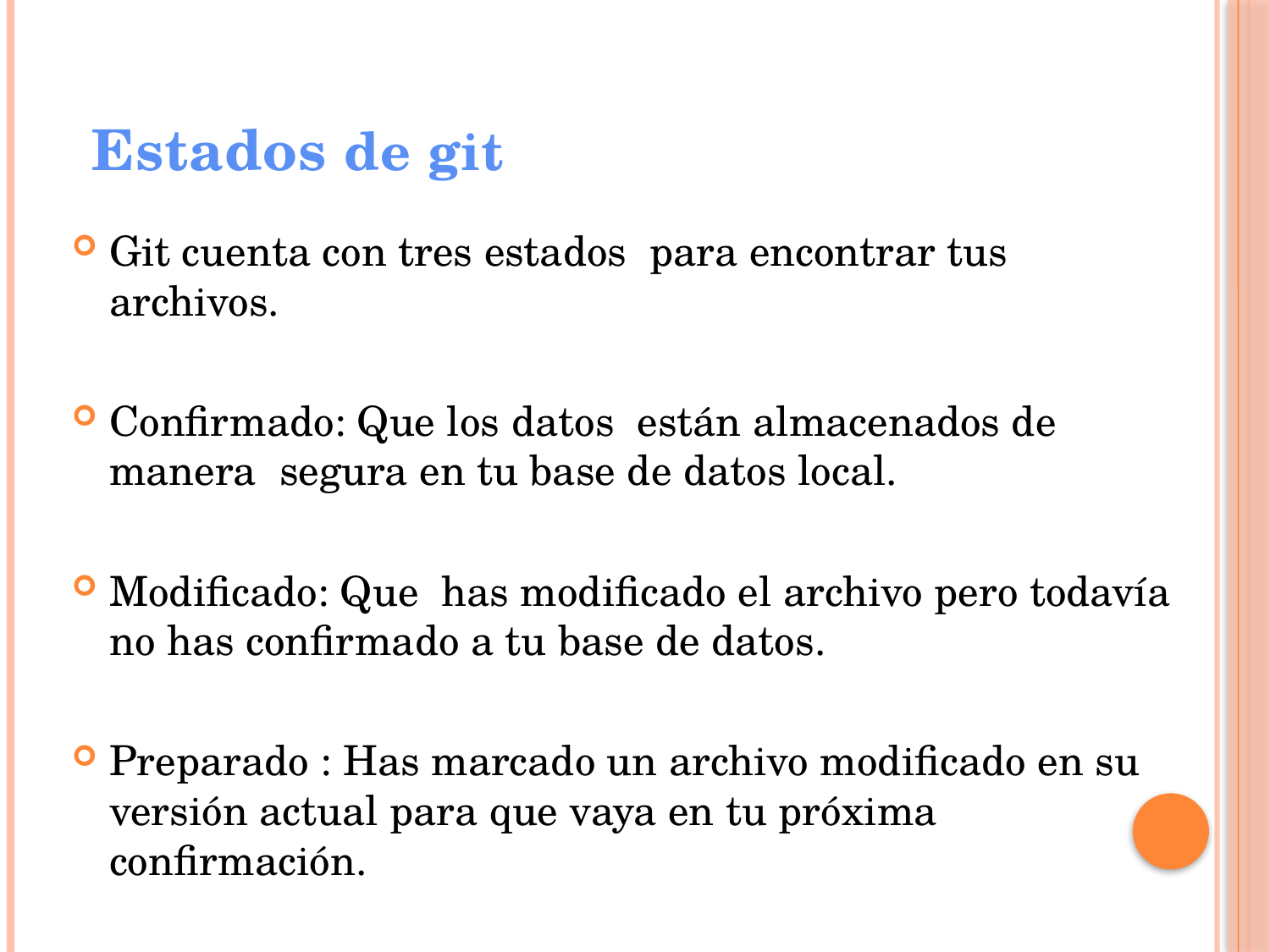

# Estados de git
Git cuenta con tres estados  para encontrar tus archivos.

Confirmado: Que los datos  están almacenados de manera  segura en tu base de datos local.

Modificado: Que  has modificado el archivo pero todavía no has confirmado a tu base de datos.

Preparado : Has marcado un archivo modificado en su versión actual para que vaya en tu próxima confirmación.